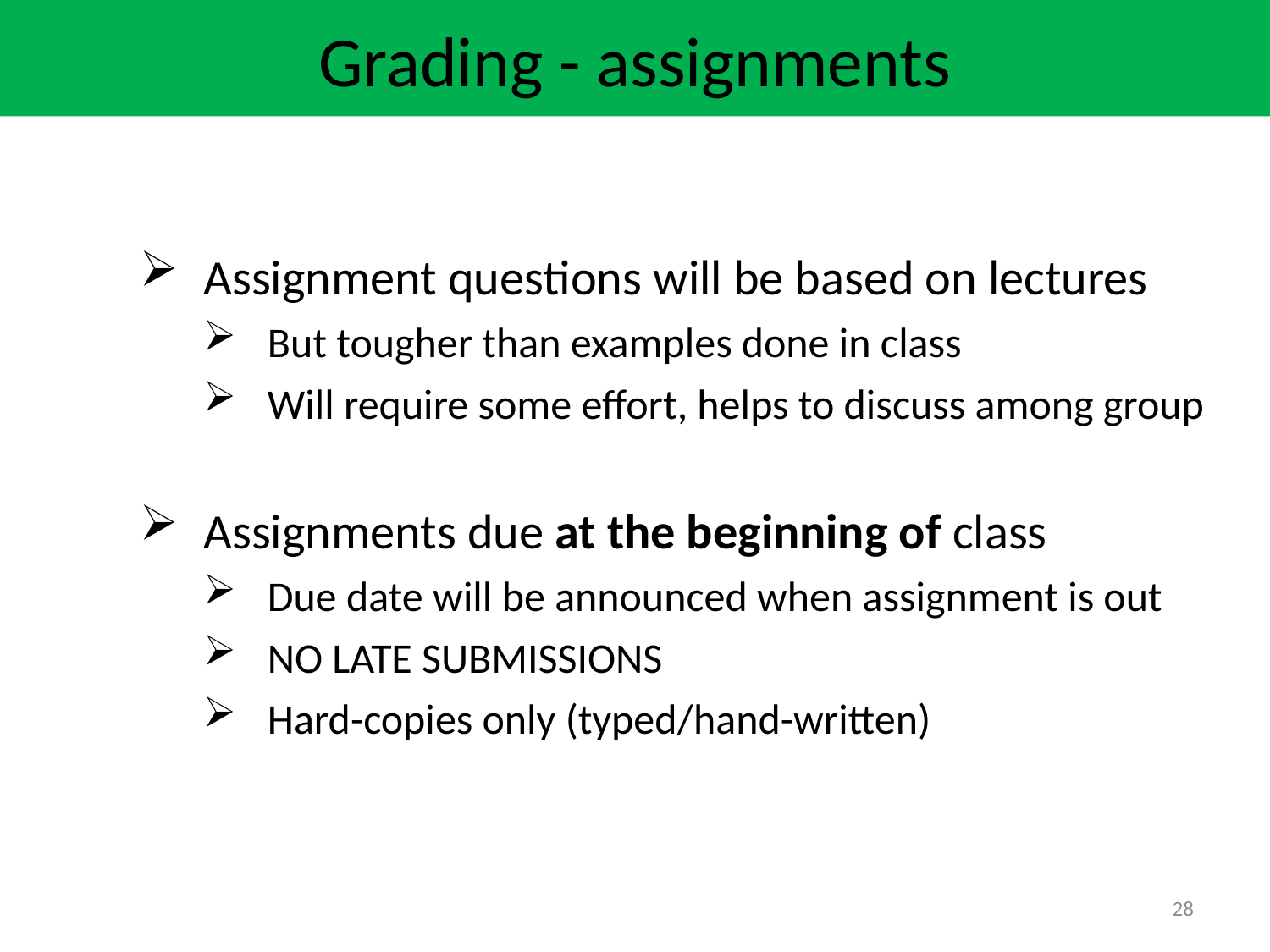

Grading - assignments

Assignment questions will be based on lectures
But tougher than examples done in class
Will require some effort, helps to discuss among group

Assignments due at the beginning of class
Due date will be announced when assignment is out
NO LATE SUBMISSIONS
Hard-copies only (typed/hand-written)

28